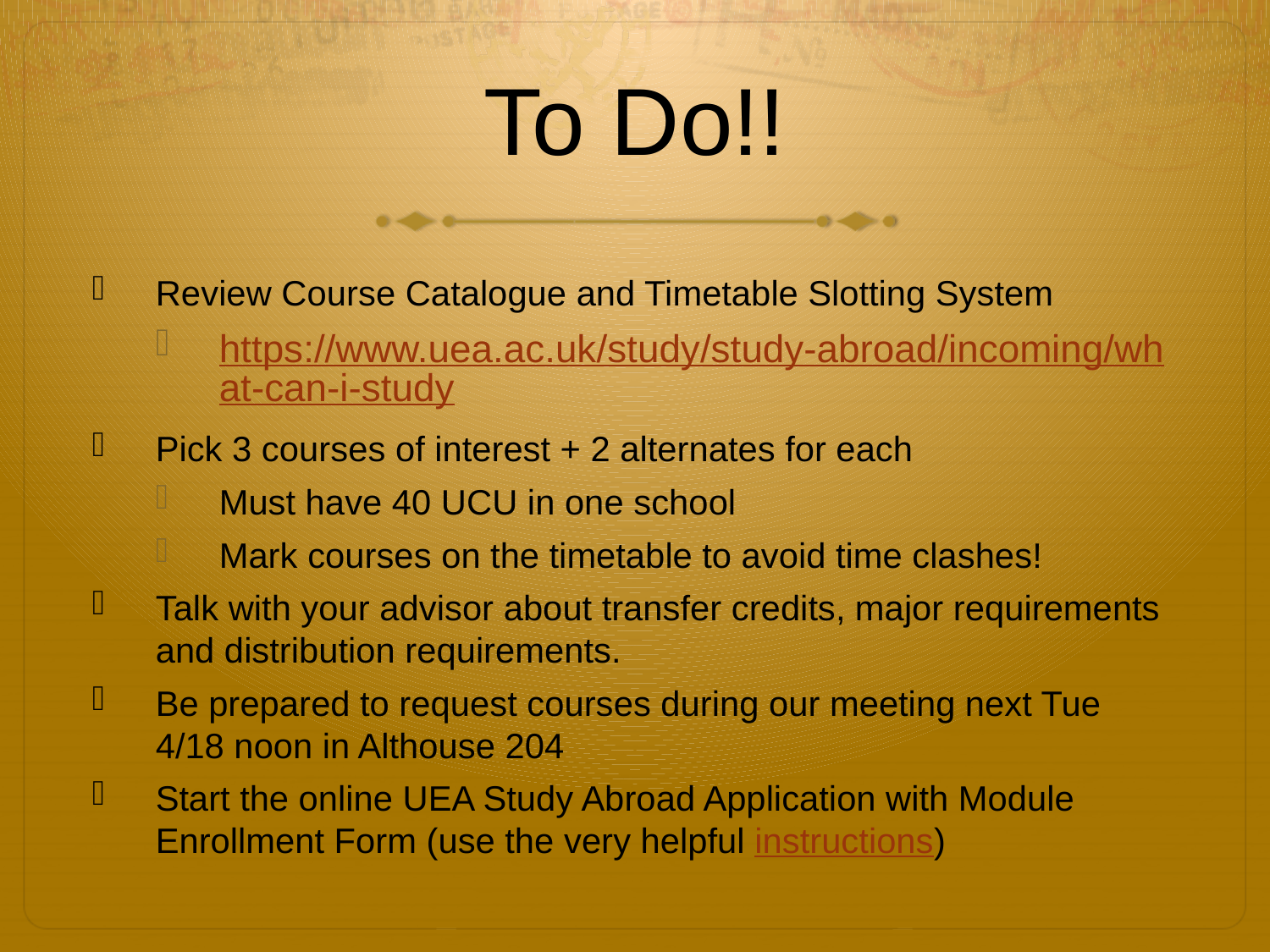

# To Do!!
Review Course Catalogue and Timetable Slotting System
https://www.uea.ac.uk/study/study-abroad/incoming/what-can-i-study
Pick 3 courses of interest + 2 alternates for each
Must have 40 UCU in one school
Mark courses on the timetable to avoid time clashes!
Talk with your advisor about transfer credits, major requirements and distribution requirements.
Be prepared to request courses during our meeting next Tue 4/18 noon in Althouse 204
Start the online UEA Study Abroad Application with Module Enrollment Form (use the very helpful instructions)